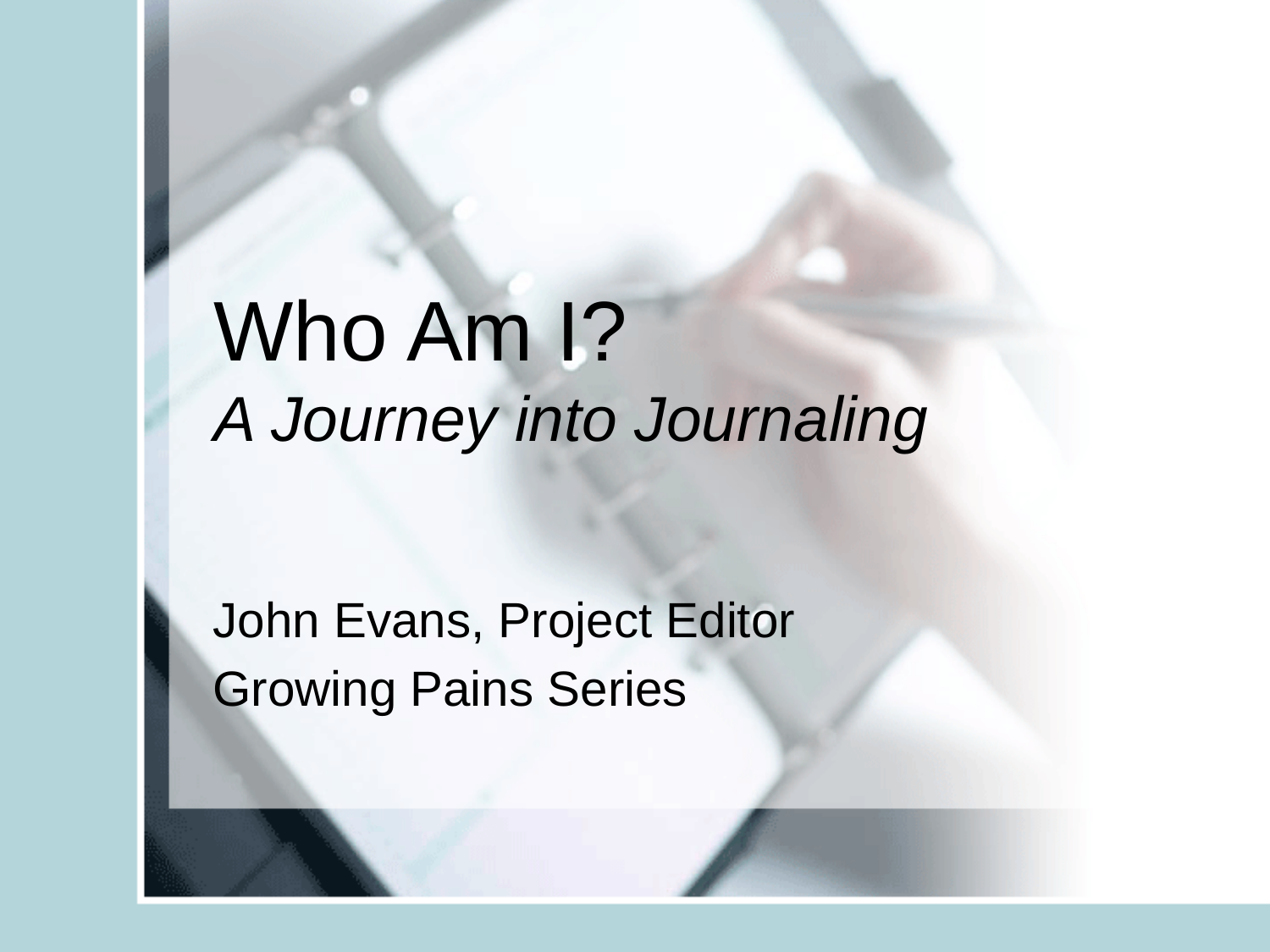

# Who Am I? A Journey into Journaling
John Evans, Project Editor
Growing Pains Series